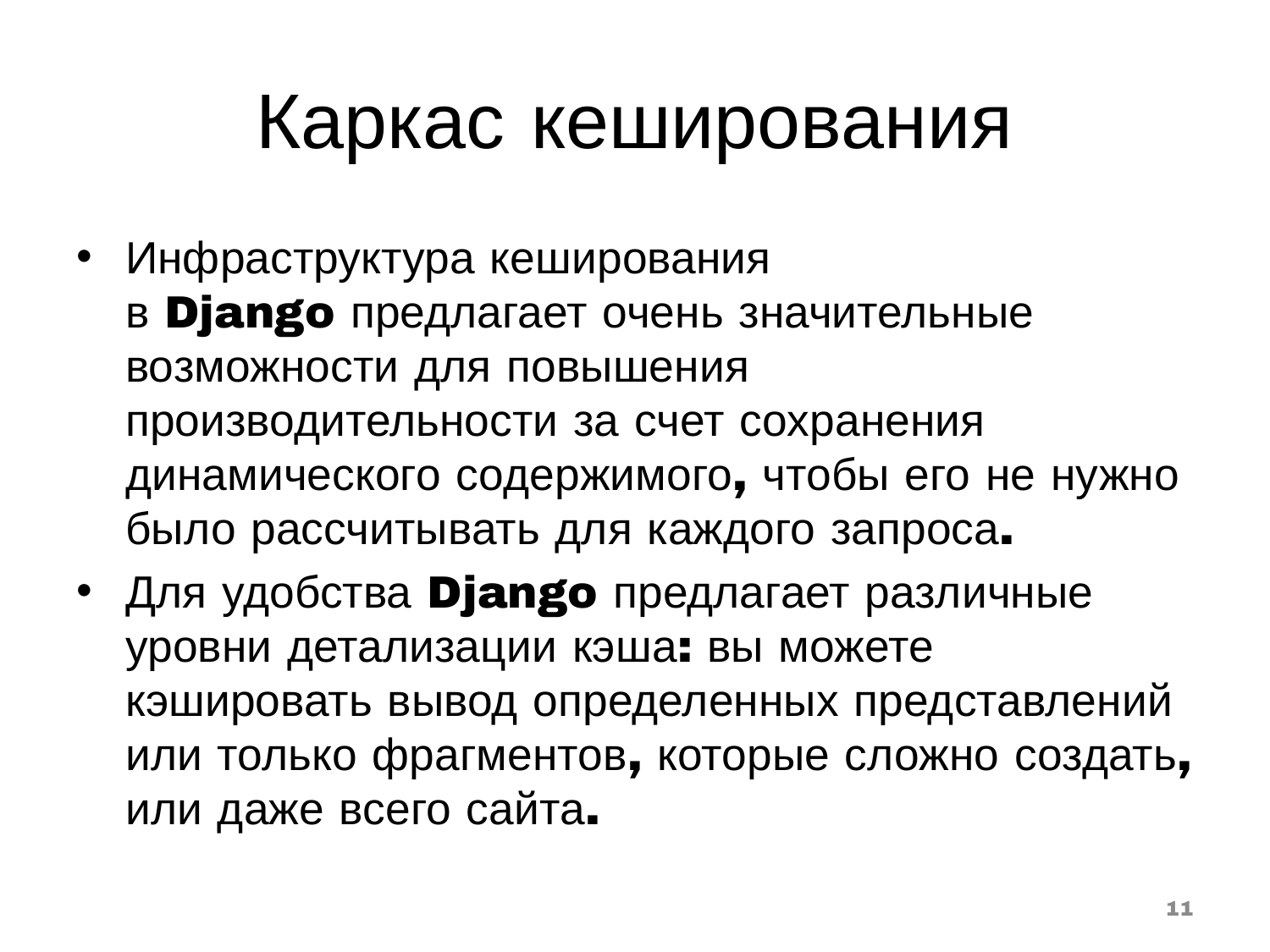

# Каркас кеширования
Инфраструктура кеширования в Django предлагает очень значительные возможности для повышения производительности за счет сохранения динамического содержимого, чтобы его не нужно было рассчитывать для каждого запроса.
Для удобства Django предлагает различные уровни детализации кэша: вы можете кэшировать вывод определенных представлений или только фрагментов, которые сложно создать, или даже всего сайта.

11